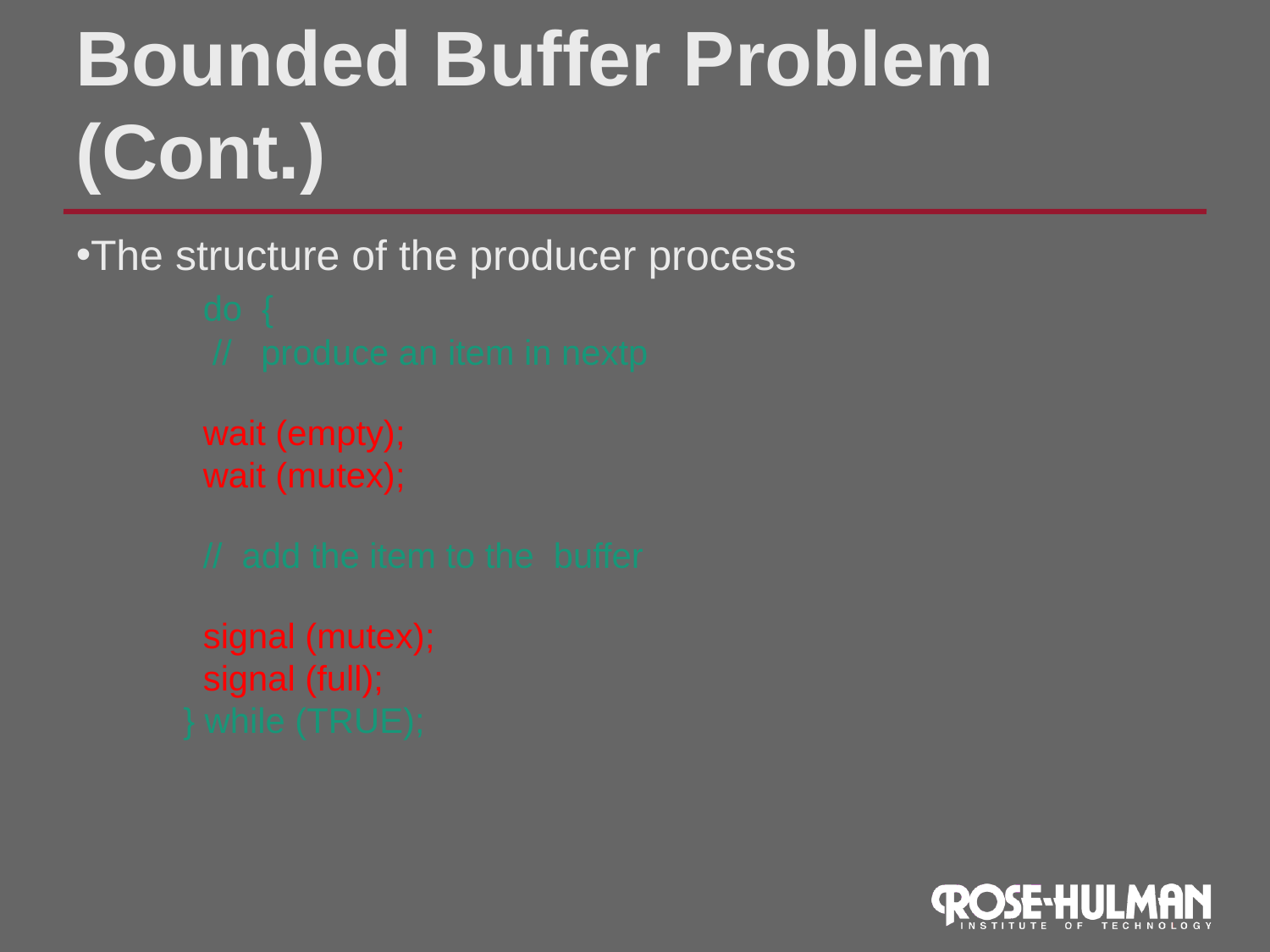

Bounded Buffer Problem (Cont.)
The structure of the producer process
	do  {
              //   produce an item in nextp

         	wait (empty);
           	wait (mutex);

        	//  add the item to the  buffer

       	signal (mutex);
          	signal (full);
           } while (TRUE);